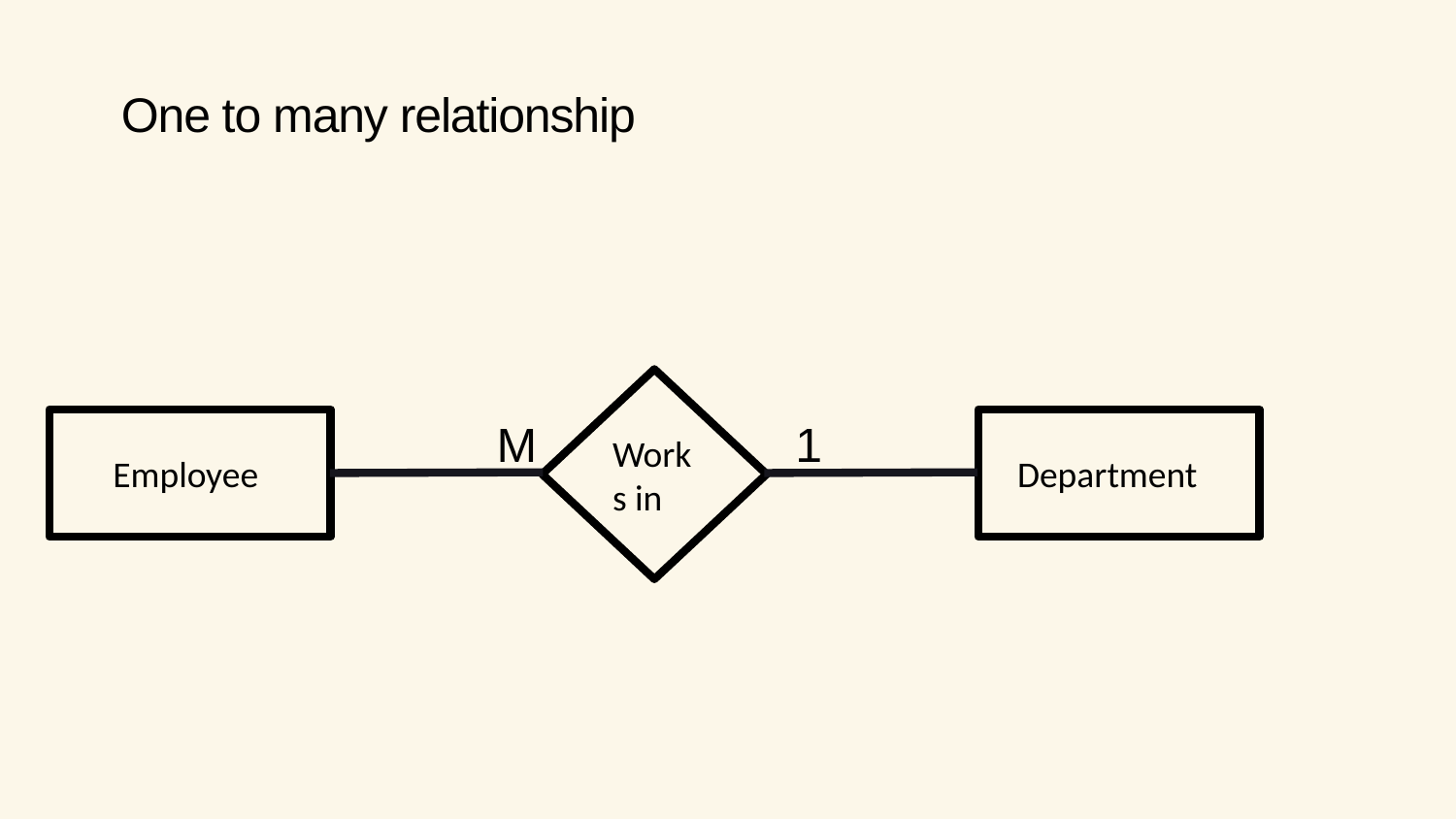

One to many relationship

Works in
      Employee
M
1
   Department